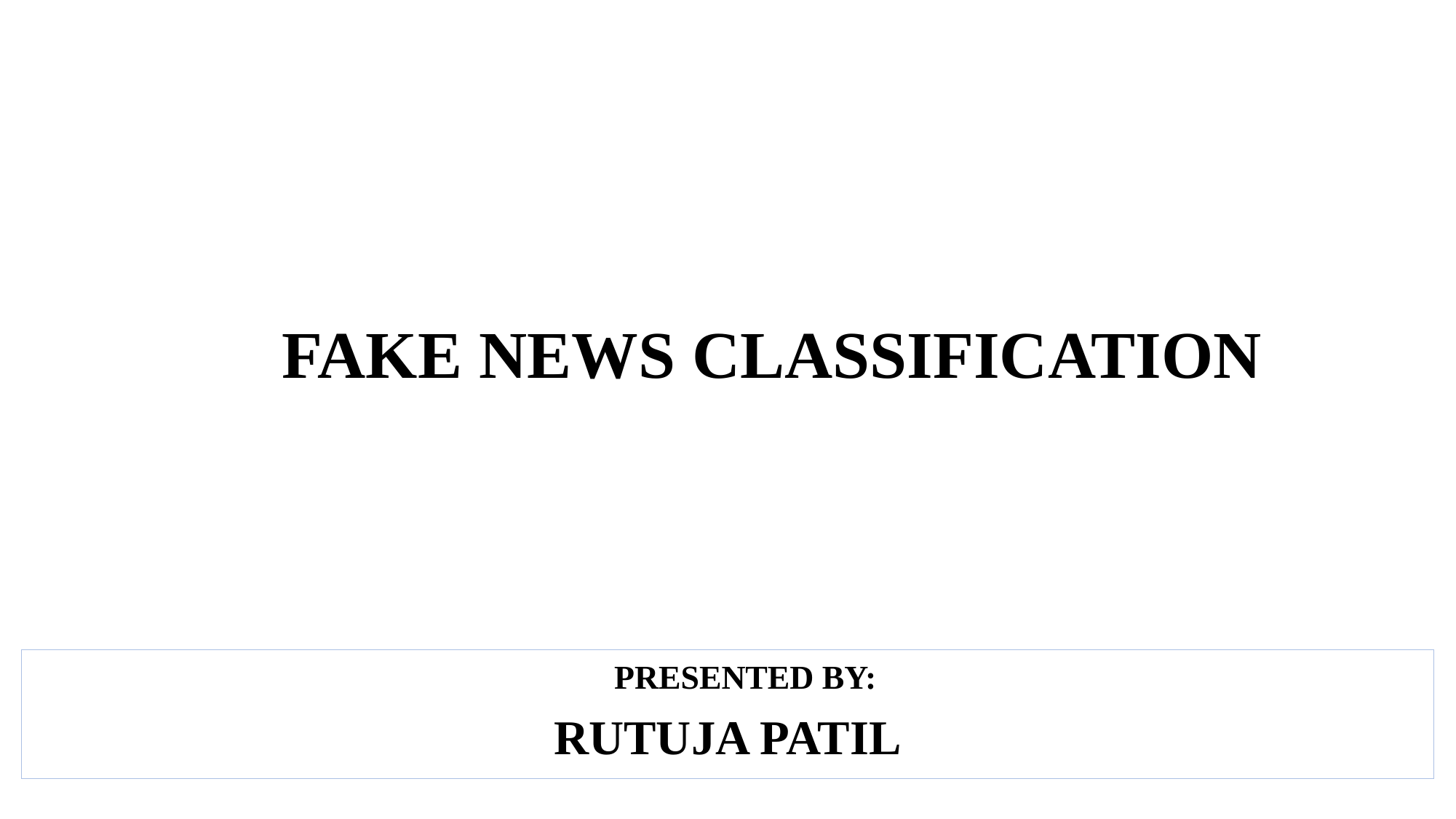

# FAKE NEWS CLASSIFICATION
    PRESENTED BY:
RUTUJA PATIL